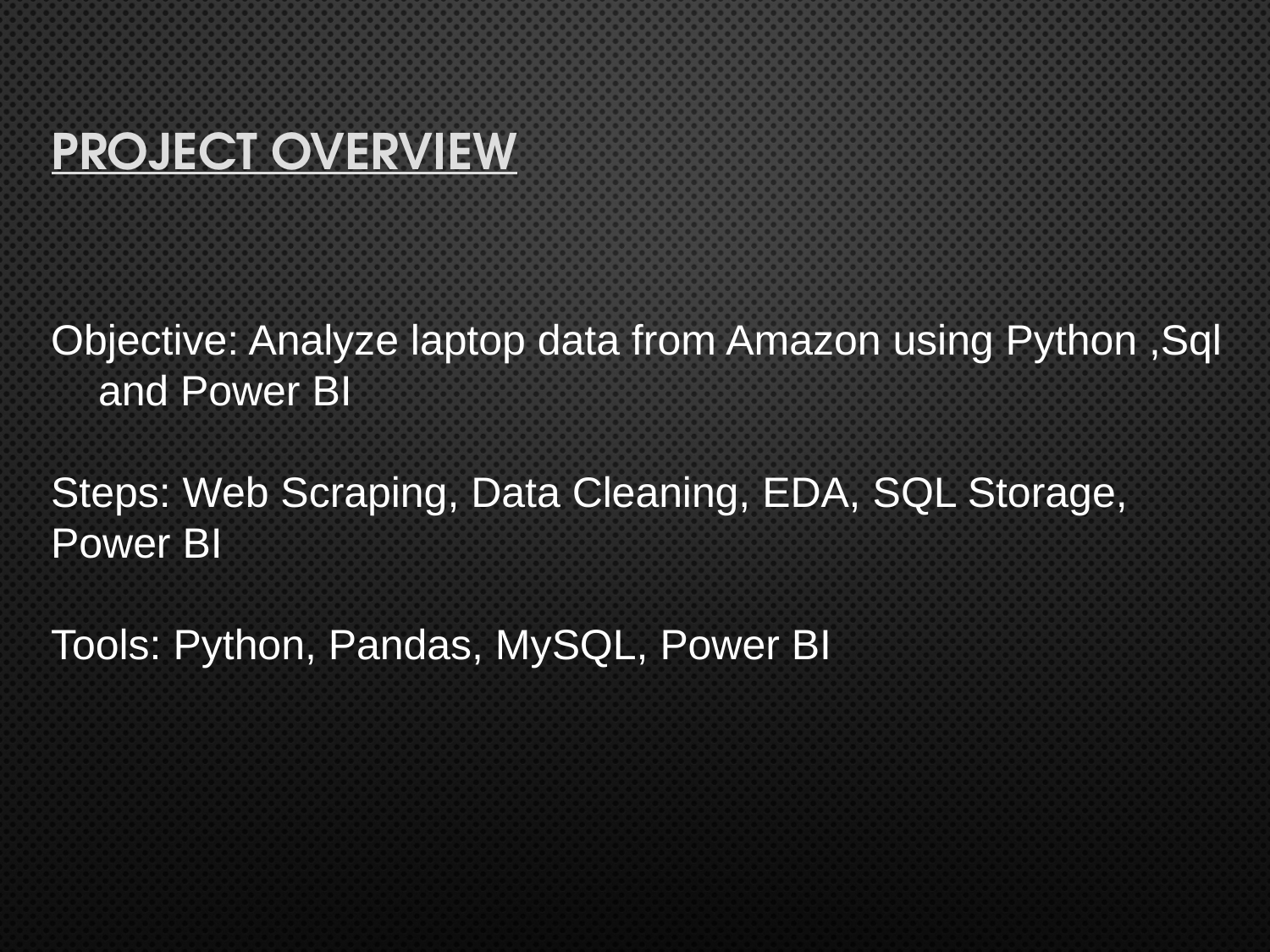

# Project Overview
Objective: Analyze laptop data from Amazon using Python ,Sql     and Power BI

Steps: Web Scraping, Data Cleaning, EDA, SQL Storage, Power BI

Tools: Python, Pandas, MySQL, Power BI